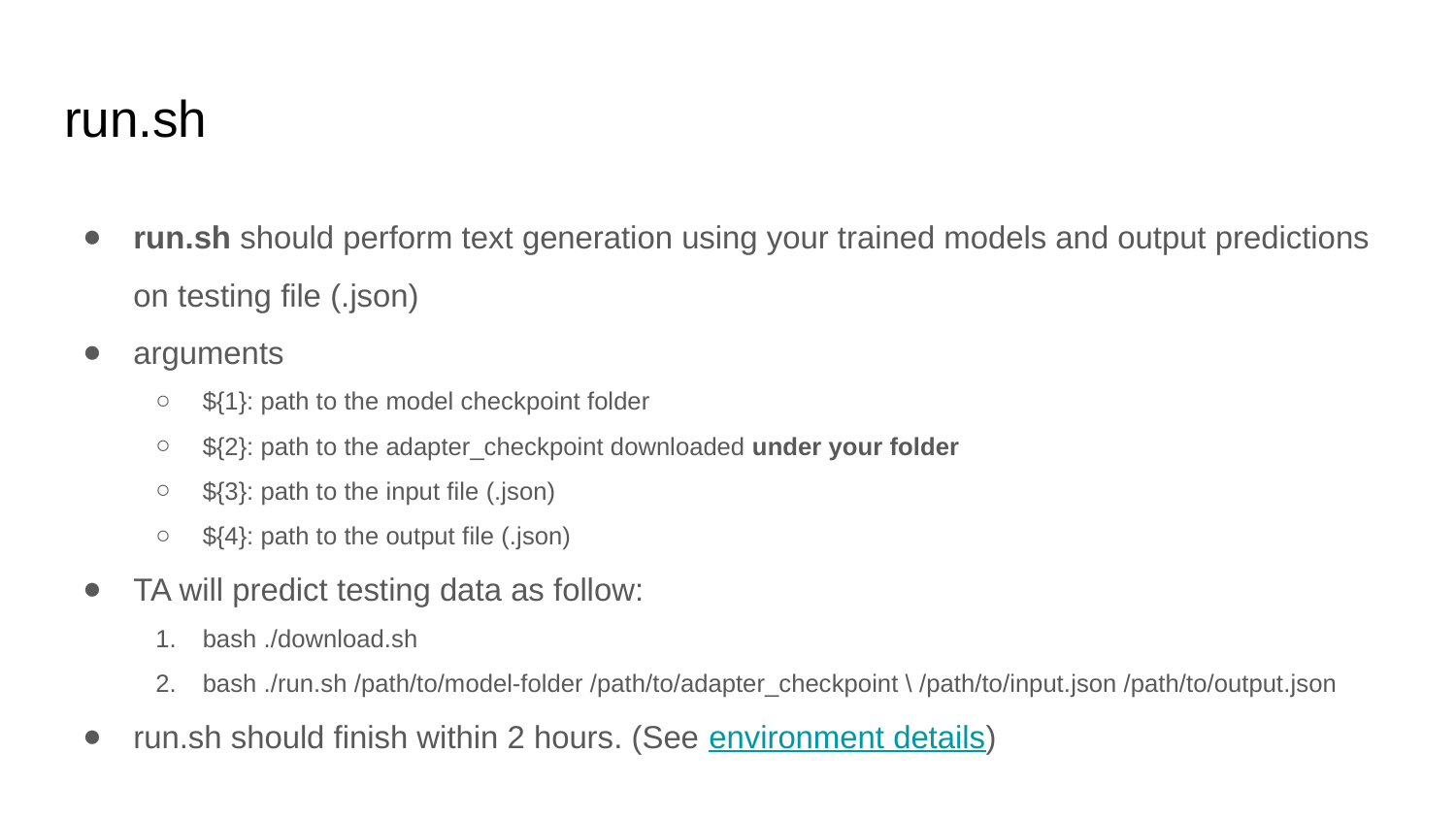

# run.sh
run.sh should perform text generation using your trained models and output predictions on testing file (.json)
arguments
${1}: path to the model checkpoint folder
${2}: path to the adapter_checkpoint downloaded under your folder
${3}: path to the input file (.json)
${4}: path to the output file (.json)
TA will predict testing data as follow:
bash ./download.sh
bash ./run.sh /path/to/model-folder /path/to/adapter_checkpoint \ /path/to/input.json /path/to/output.json
run.sh should finish within 2 hours. (See environment details)